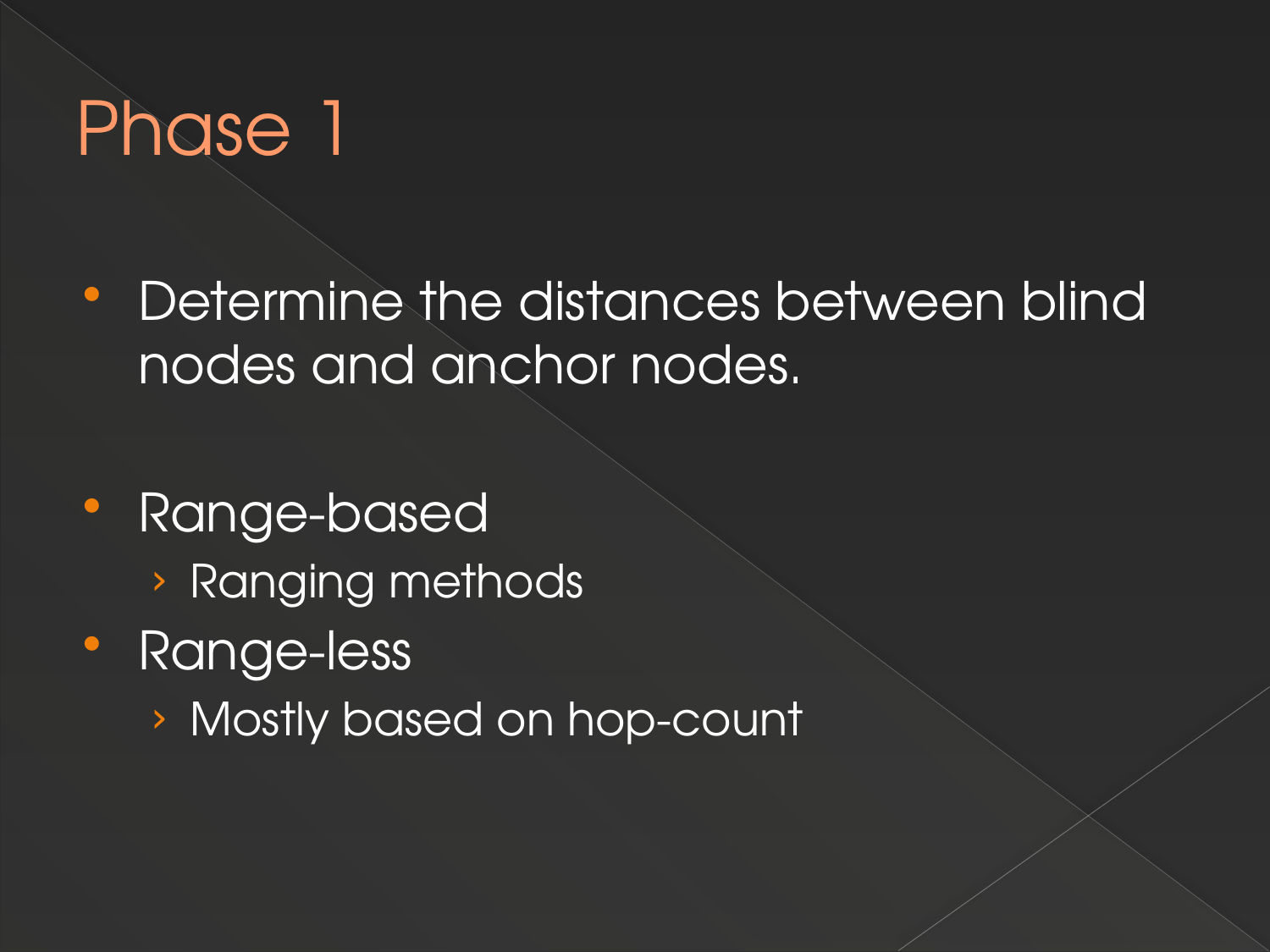

# Phase 1
Determine the distances between blind nodes and anchor nodes.

Range-based
Ranging methods
Range-less
Mostly based on hop-count